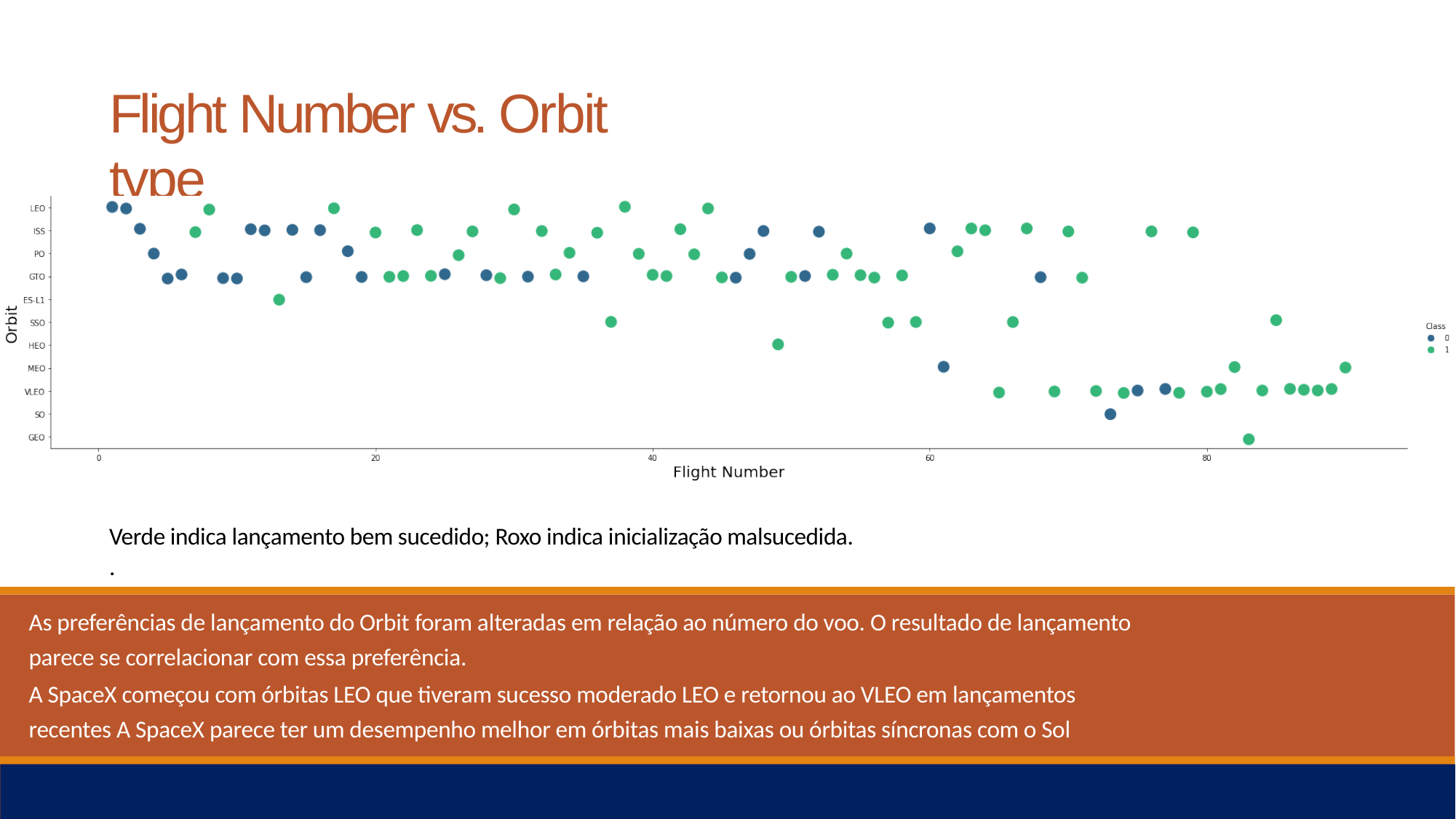

# Flight Number vs. Orbit type

Verde indica lançamento bem sucedido; Roxo indica inicialização malsucedida.
.

As preferências de lançamento do Orbit foram alteradas em relação ao número do voo. O resultado de lançamento parece se correlacionar com essa preferência.
A SpaceX começou com órbitas LEO que tiveram sucesso moderado LEO e retornou ao VLEO em lançamentos recentes A SpaceX parece ter um desempenho melhor em órbitas mais baixas ou órbitas síncronas com o Sol

21